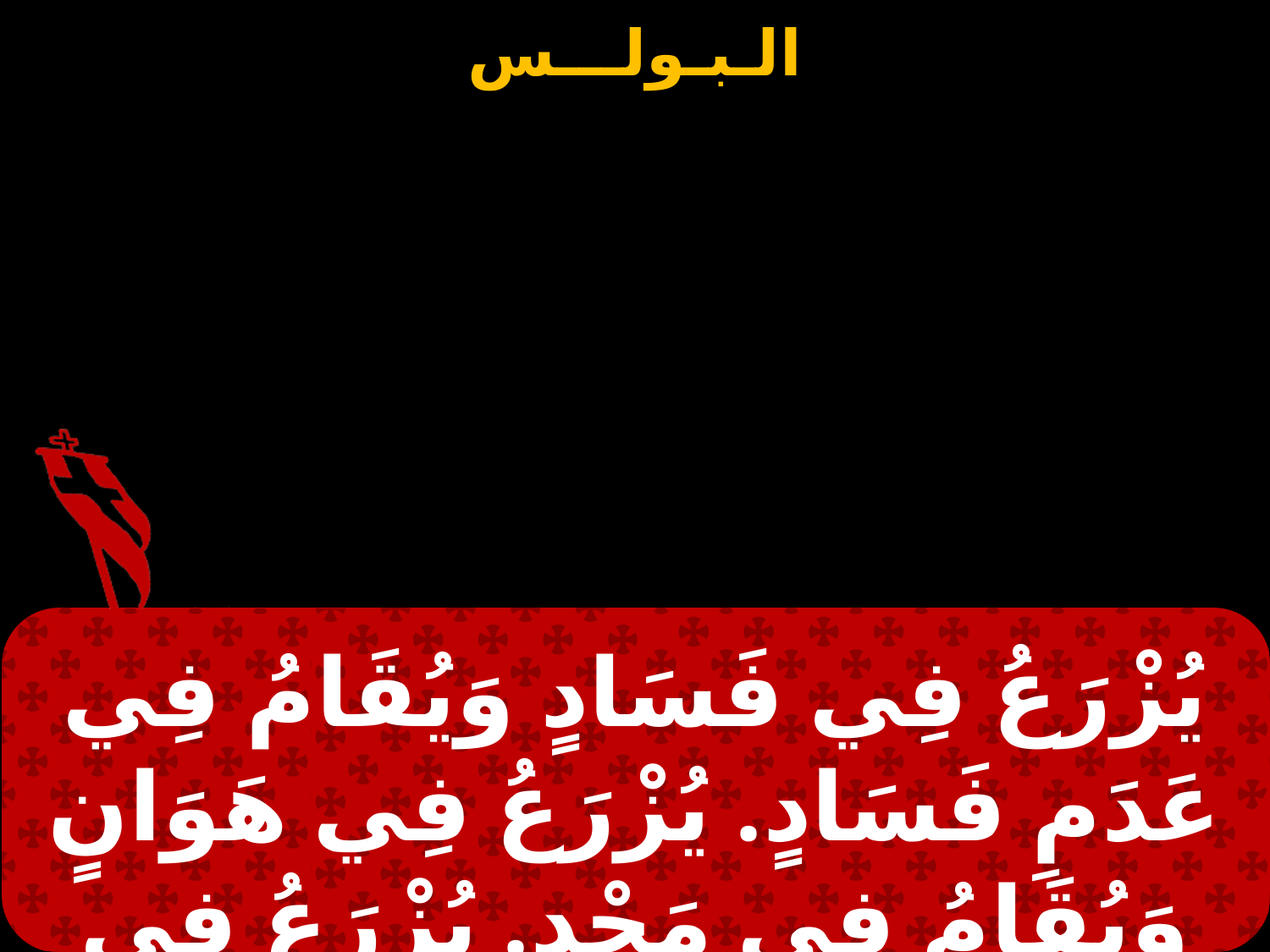

يُزْرَعُ فِي فَسَادٍ وَيُقَامُ فِي عَدَمِ فَسَادٍ. يُزْرَعُ فِي هَوَانٍ وَيُقَامُ فِي مَجْدٍ. يُزْرَعُ فِي ضُعْفٍ